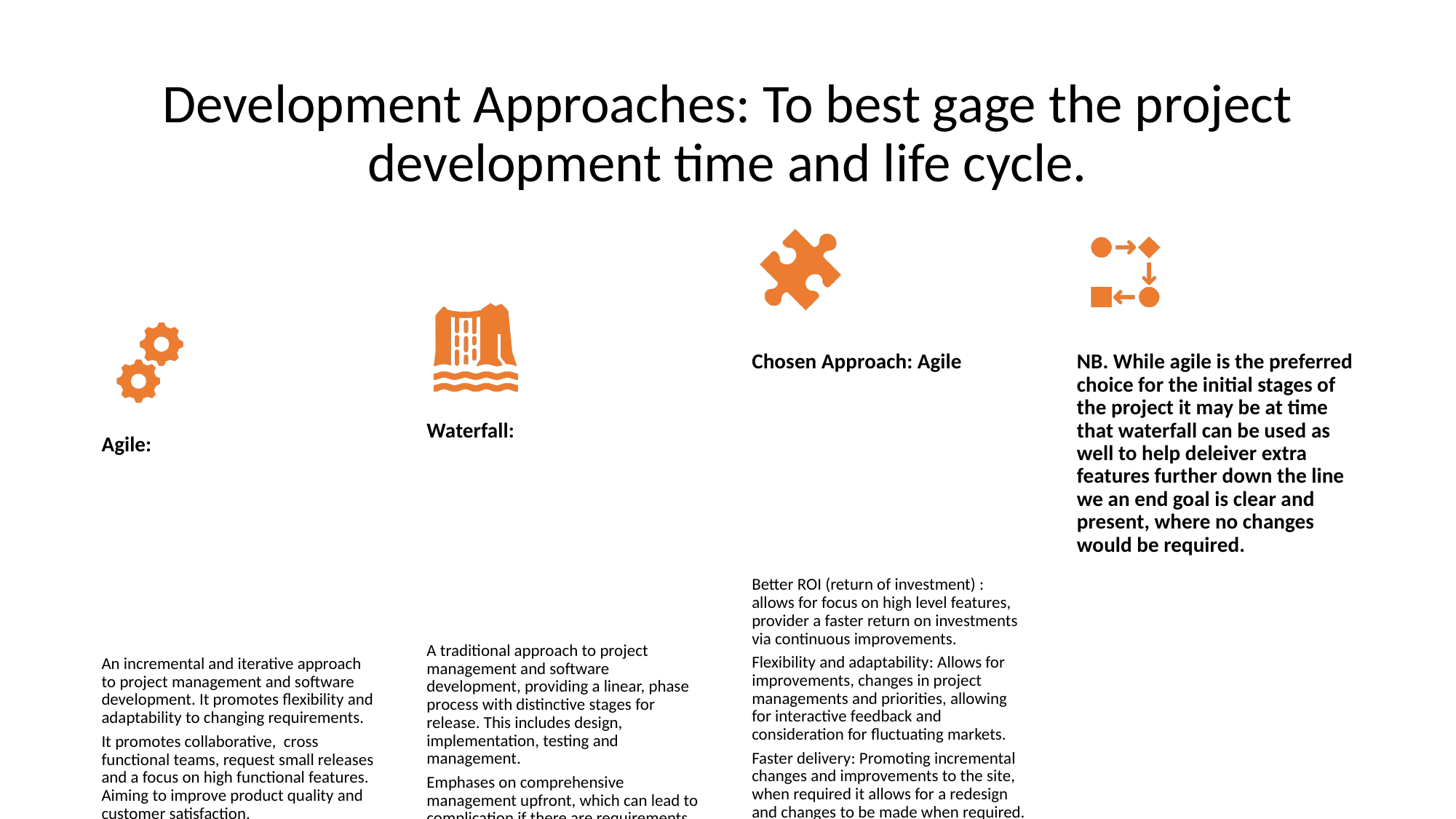

# Development Approaches: To best gage the project development time and life cycle.
Agile:
An incremental and iterative approach to project management and software development. It promotes flexibility and adaptability to changing requirements.
It promotes collaborative,  cross functional teams, request small releases and a focus on high functional features. Aiming to improve product quality and customer satisfaction.
Waterfall:
A traditional approach to project management and software development, providing a linear, phase process with distinctive stages for release. This includes design, implementation, testing and management.
Emphases on comprehensive management upfront, which can lead to complication if there are requirements for change.
Chosen Approach: Agile
Better ROI (return of investment) : allows for focus on high level features, provider a faster return on investments via continuous improvements.
Flexibility and adaptability: Allows for improvements, changes in project managements and priorities, allowing for interactive feedback and consideration for fluctuating markets.
Faster delivery: Promoting incremental changes and improvements to the site, when required it allows for a redesign and changes to be made when required.
QA (quality assurance): Make it clearer to test and check features that are delivered perform as expected, if testing proves otherwise then allows for them to require fixes to implemented.
NB. While agile is the preferred choice for the initial stages of the project it may be at time that waterfall can be used as well to help deleiver extra features further down the line we an end goal is clear and present, where no changes would be required.